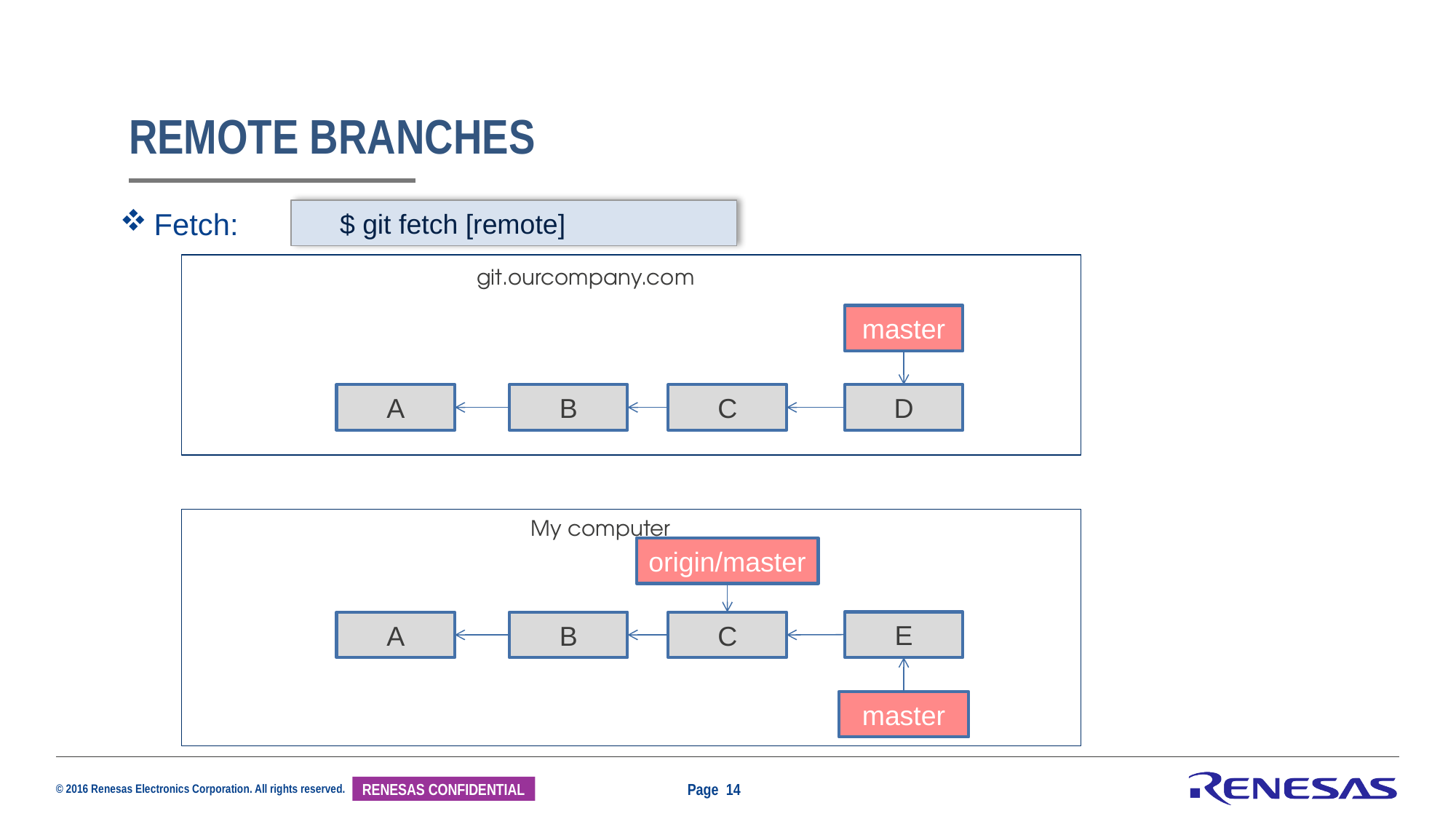

# Remote Branches
Fetch:

     $ git fetch [remote]

git.ourcompany.com
master
A
B
C
D

My computer
origin/master
E
A
B
C
master
Page  14